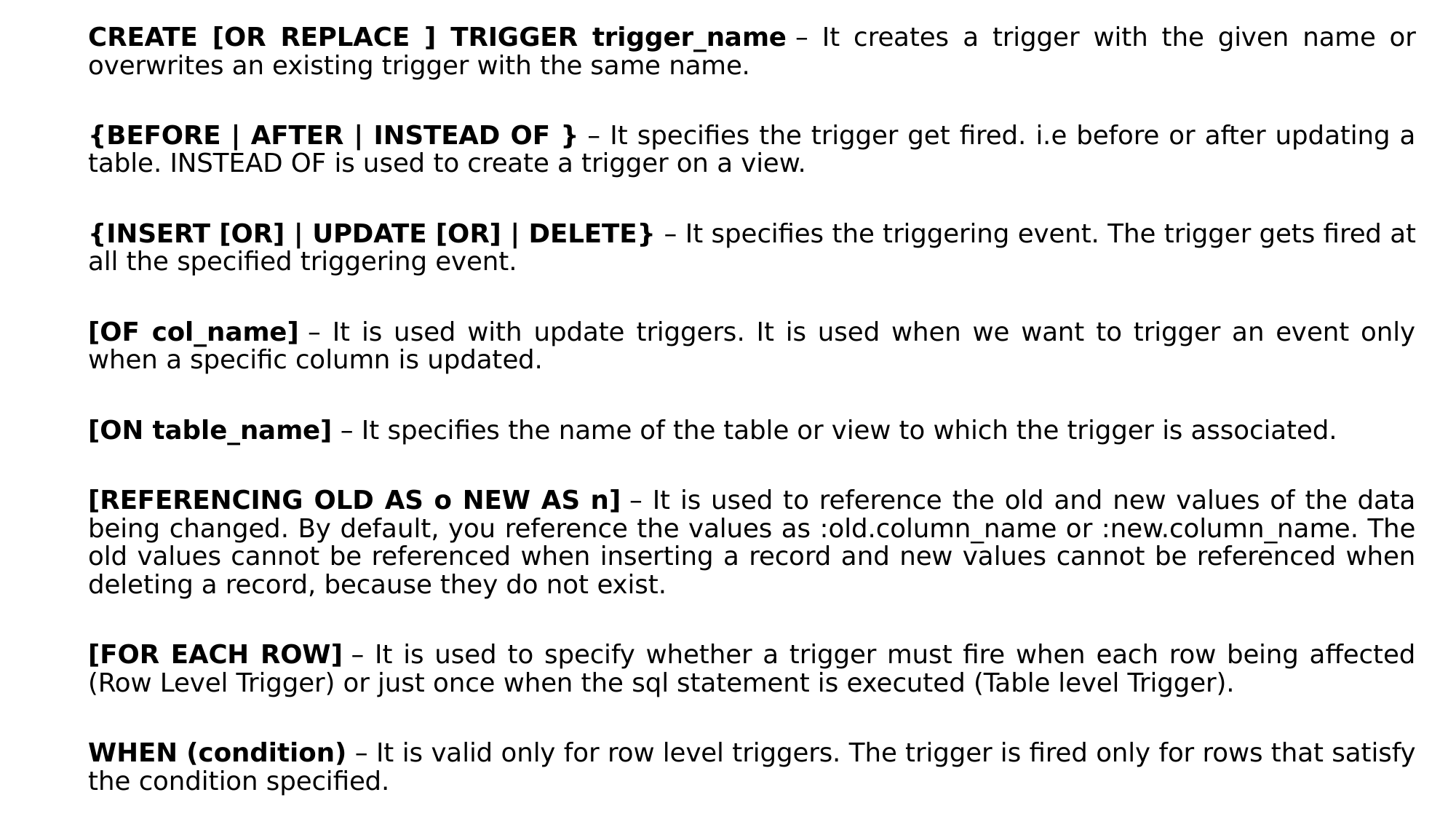

CREATE [OR REPLACE ] TRIGGER trigger_name – It creates a trigger with the given name or overwrites an existing trigger with the same name.
{BEFORE | AFTER | INSTEAD OF } – It specifies the trigger get fired. i.e before or after updating a table. INSTEAD OF is used to create a trigger on a view.
{INSERT [OR] | UPDATE [OR] | DELETE} – It specifies the triggering event. The trigger gets fired at all the specified triggering event.
[OF col_name] – It is used with update triggers. It is used when we want to trigger an event only when a specific column is updated.
[ON table_name] – It specifies the name of the table or view to which the trigger is associated.
[REFERENCING OLD AS o NEW AS n] – It is used to reference the old and new values of the data being changed. By default, you reference the values as :old.column_name or :new.column_name. The old values cannot be referenced when inserting a record and new values cannot be referenced when deleting a record, because they do not exist.
[FOR EACH ROW] – It is used to specify whether a trigger must fire when each row being affected (Row Level Trigger) or just once when the sql statement is executed (Table level Trigger).
WHEN (condition) – It is valid only for row level triggers. The trigger is fired only for rows that satisfy the condition specified.